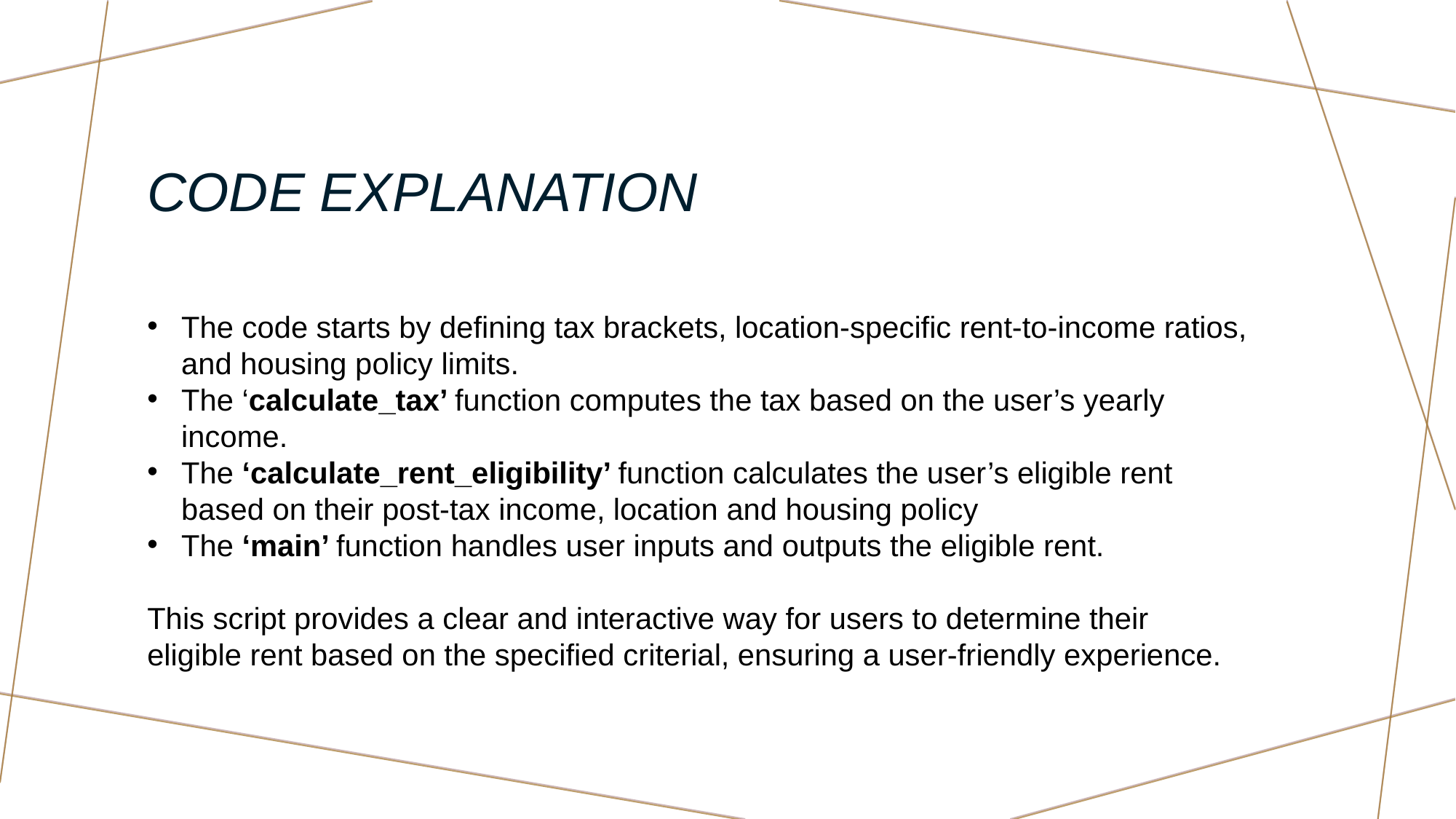

# Code Explanation
The code starts by defining tax brackets, location-specific rent-to-income ratios, and housing policy limits.
The ‘calculate_tax’ function computes the tax based on the user’s yearly income.
The ‘calculate_rent_eligibility’ function calculates the user’s eligible rent based on their post-tax income, location and housing policy
The ‘main’ function handles user inputs and outputs the eligible rent.

This script provides a clear and interactive way for users to determine their eligible rent based on the specified criterial, ensuring a user-friendly experience.